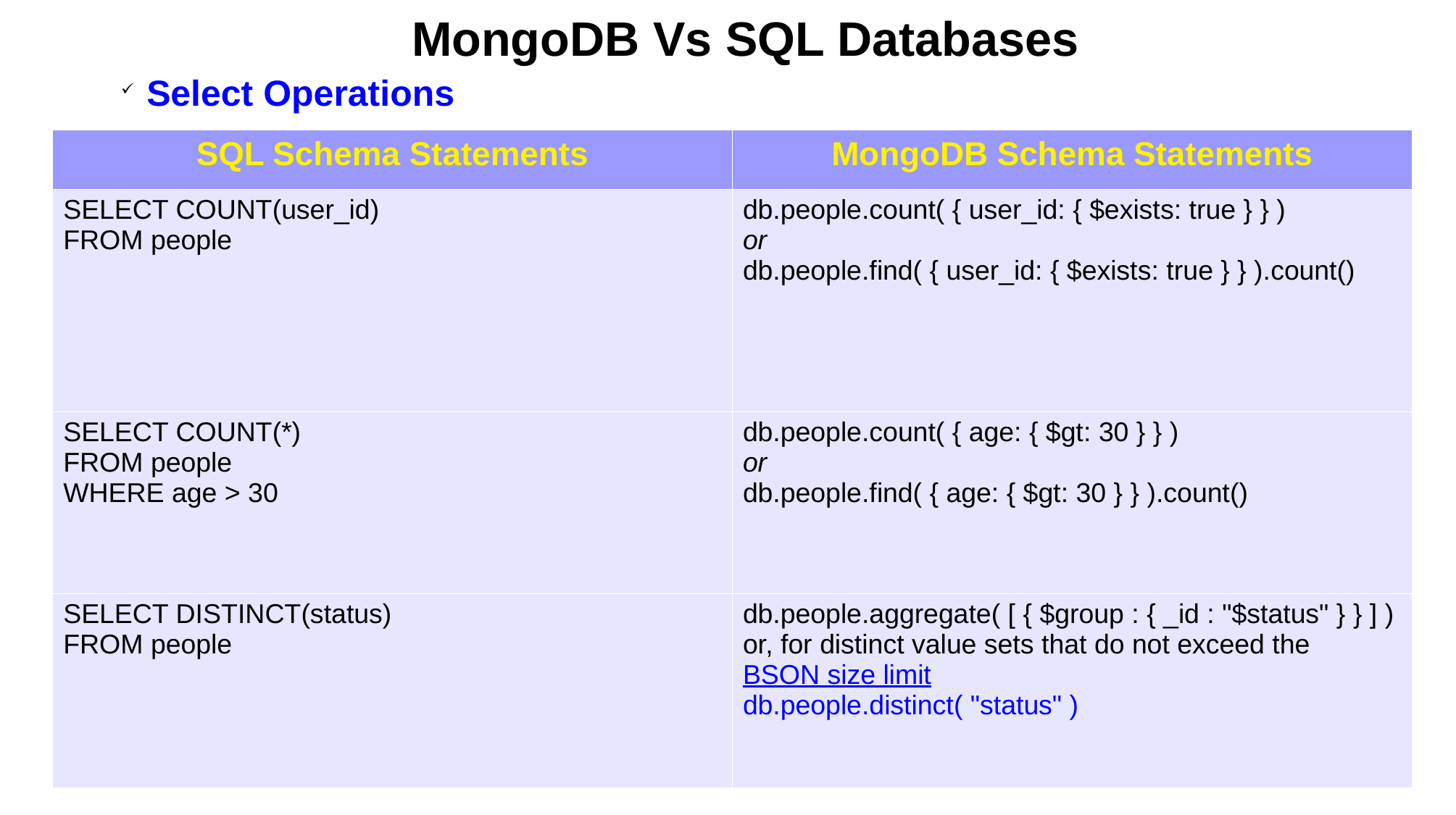

MongoDB Vs SQL Databases
Select Operations
| SQL Schema Statements | MongoDB Schema Statements |
| --- | --- |
| SELECT COUNT(user\_id) FROM people | db.people.count( { user\_id: { $exists: true } } ) or db.people.find( { user\_id: { $exists: true } } ).count() |
| SELECT COUNT(\*) FROM people WHERE age > 30 | db.people.count( { age: { $gt: 30 } } ) or db.people.find( { age: { $gt: 30 } } ).count() |
| SELECT DISTINCT(status) FROM people | db.people.aggregate( [ { $group : { \_id : "$status" } } ] ) or, for distinct value sets that do not exceed the BSON size limit db.people.distinct( "status" ) |